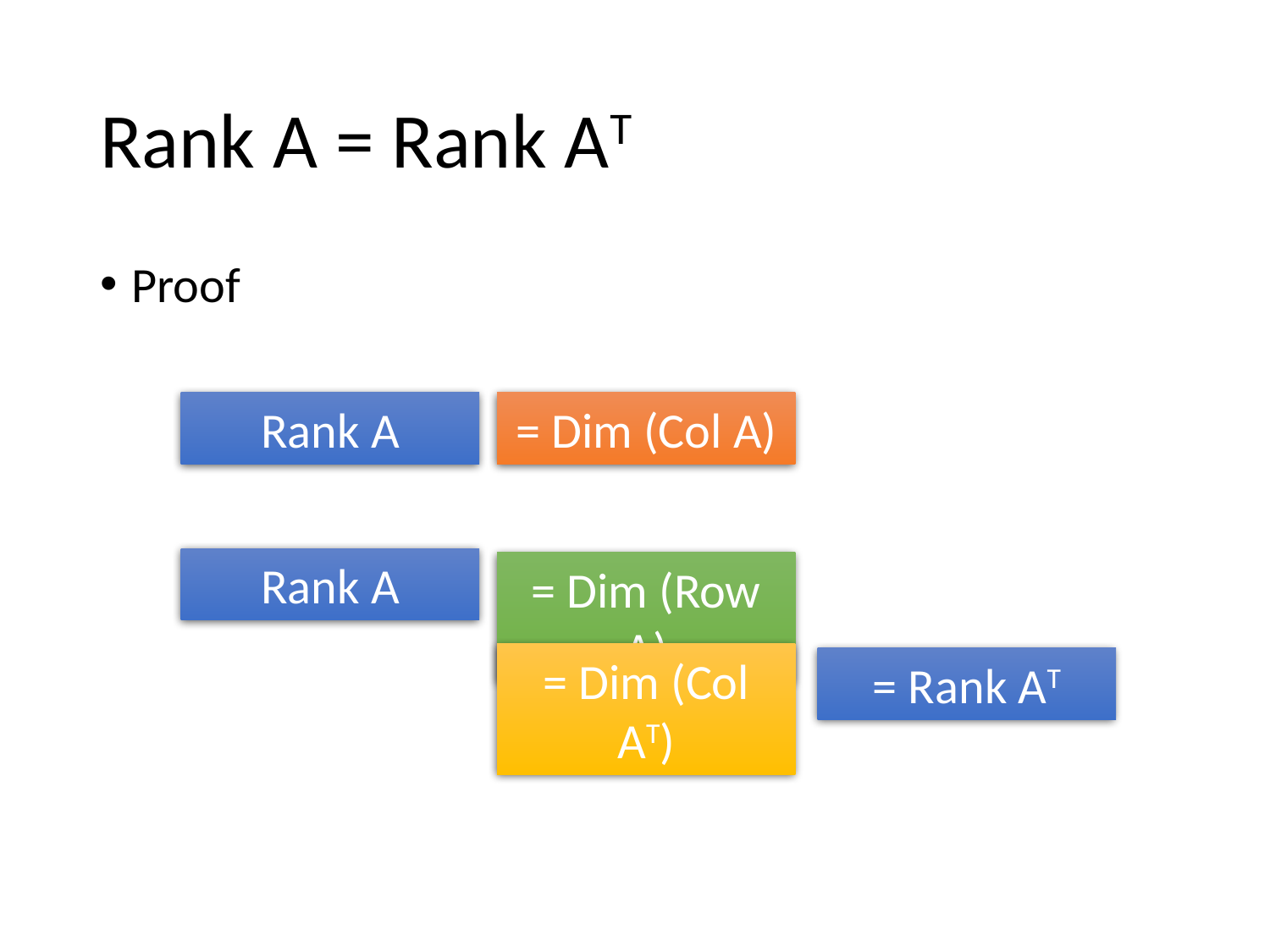

# Rank A = Rank AT
Proof

Rank A
= Dim (Col A)
Rank A
= Dim (Row A)
= Dim (Col AT)
= Rank AT